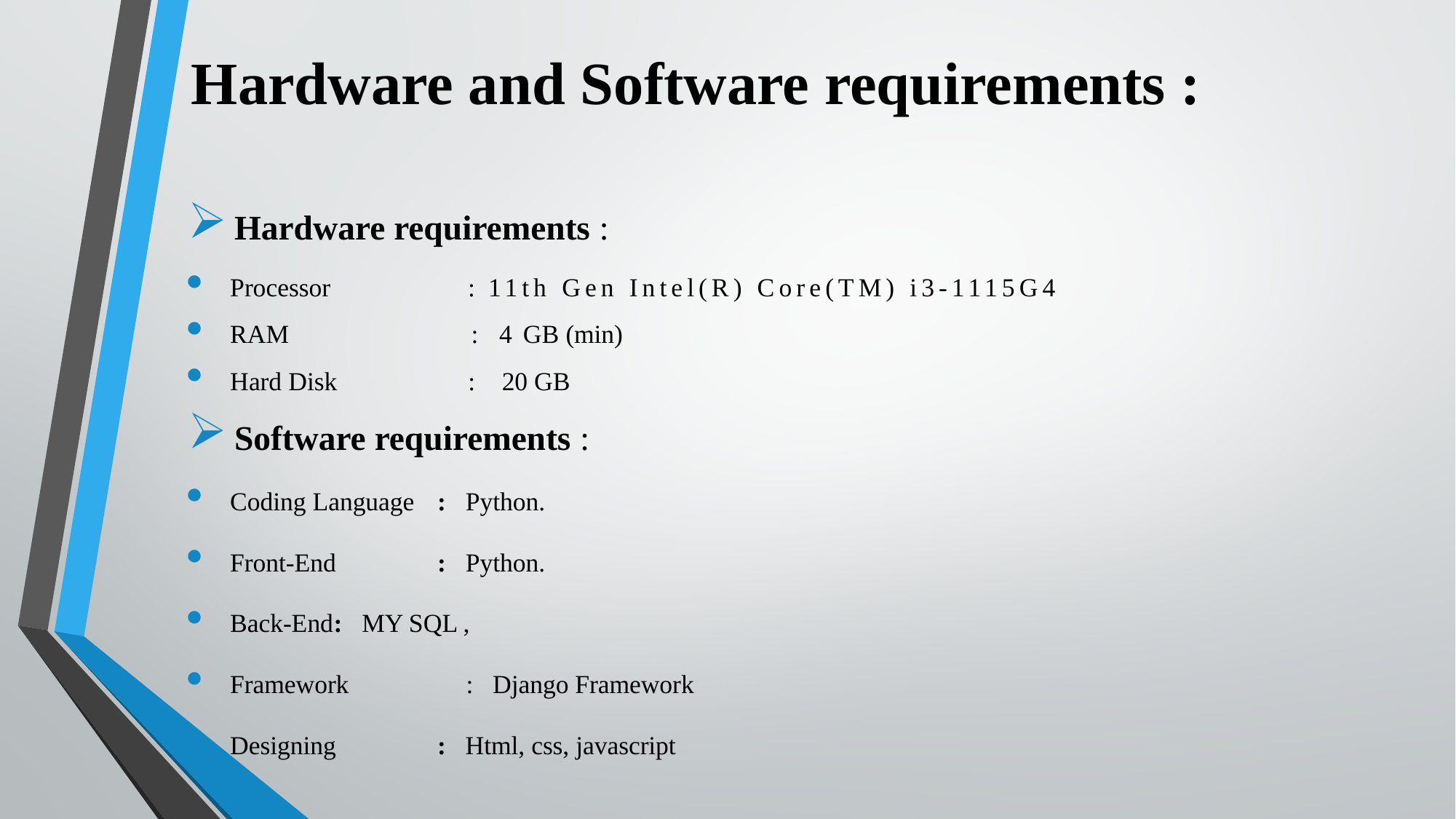

# Hardware and Software requirements :
 Hardware requirements :
Processor                     : 11th Gen Intel(R) Core(TM) i3-1115G4
RAM                            :   4 GB (min)
Hard Disk                    :    20 GB
 Software requirements :
Coding Language	:   Python.
Front-End			:   Python.
Back-End			:   MY SQL ,
Framework                  :   Django Framework
Designing			:   Html, css, javascript